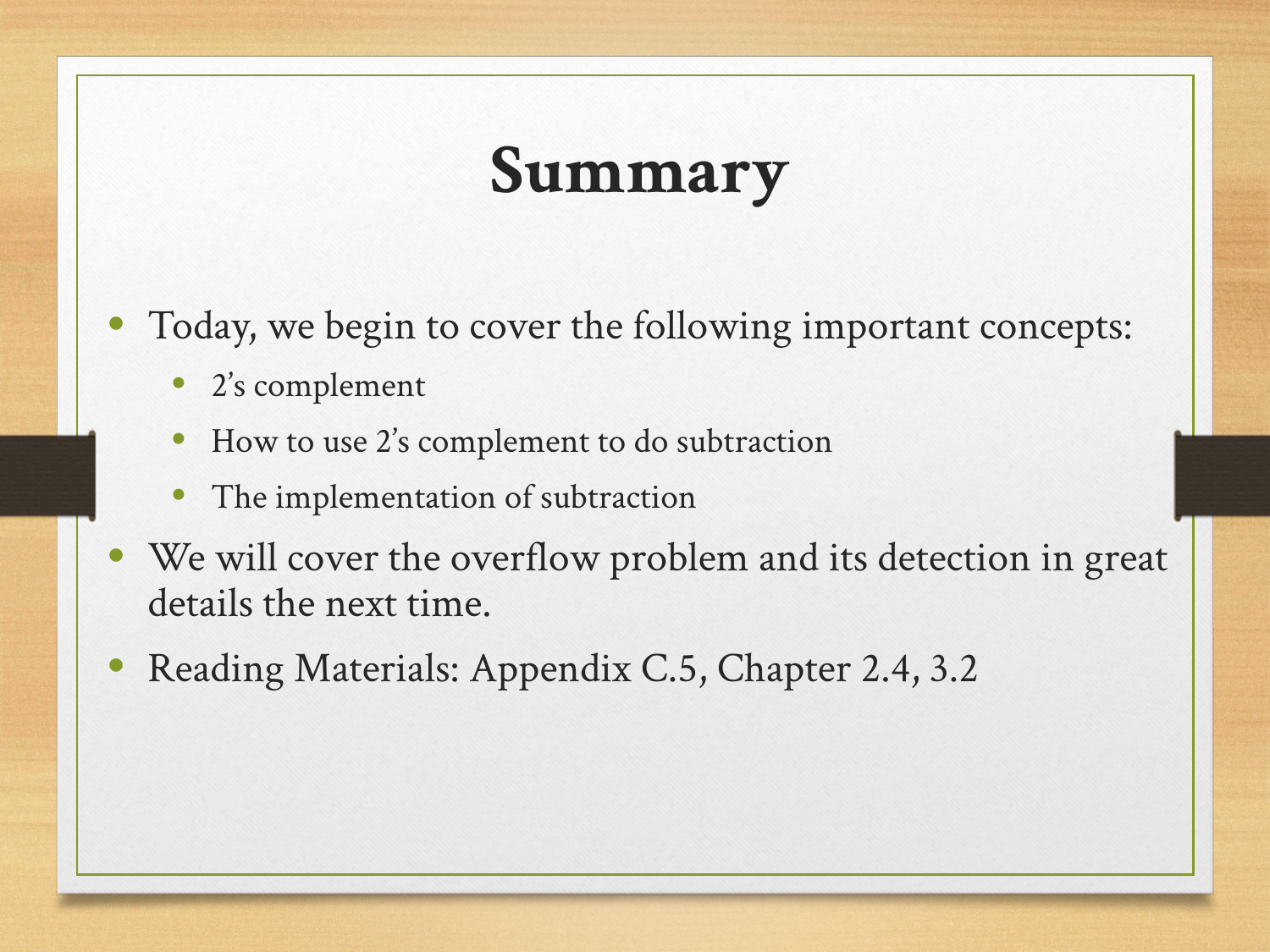

Summary
Today, we begin to cover the following important concepts:
2’s complement
How to use 2’s complement to do subtraction
The implementation of subtraction
We will cover the overflow problem and its detection in great details the next time.
Reading Materials: Appendix C.5, Chapter 2.4, 3.2